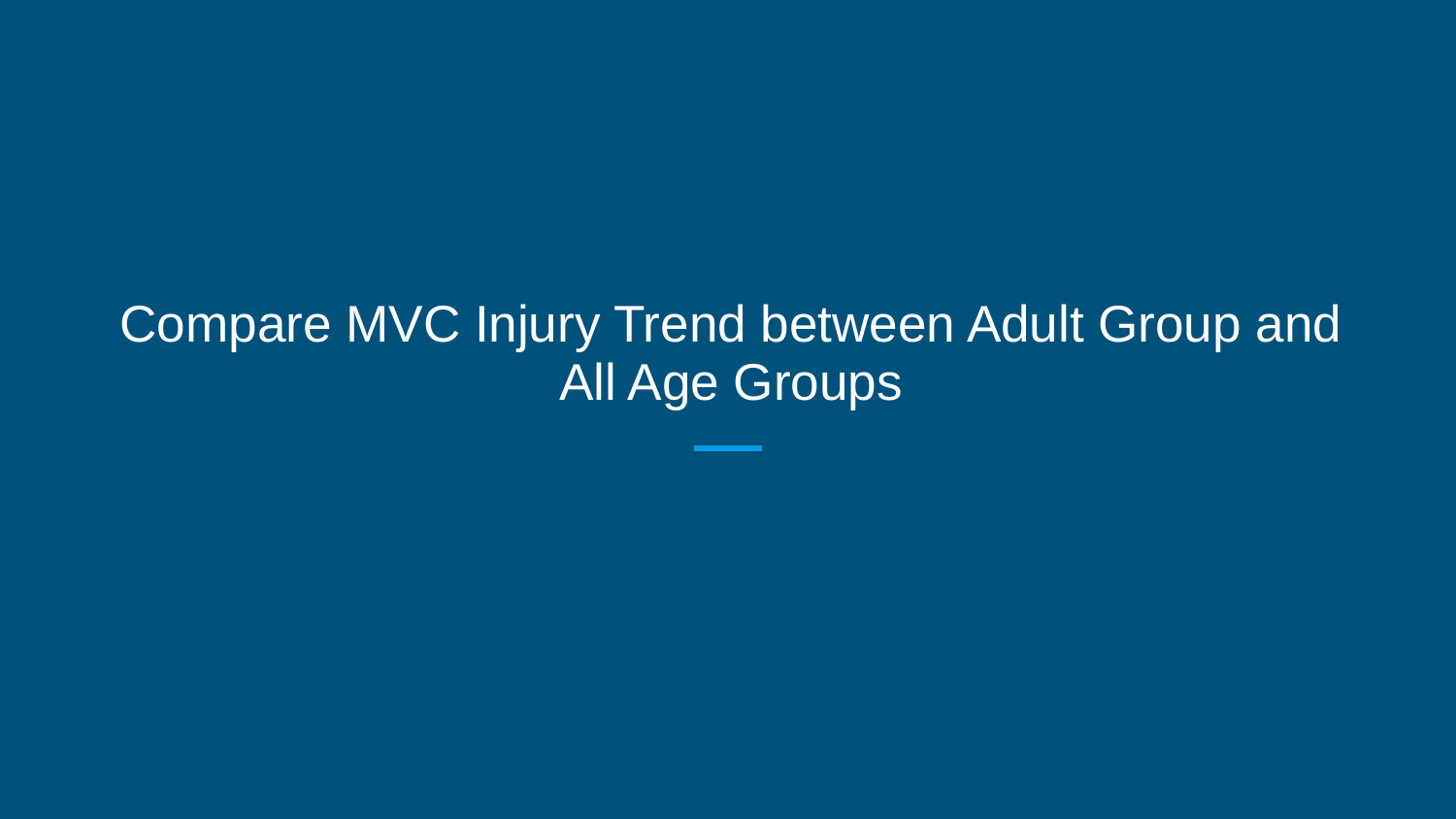

# Compare MVC Injury Trend between Adult Group and All Age Groups